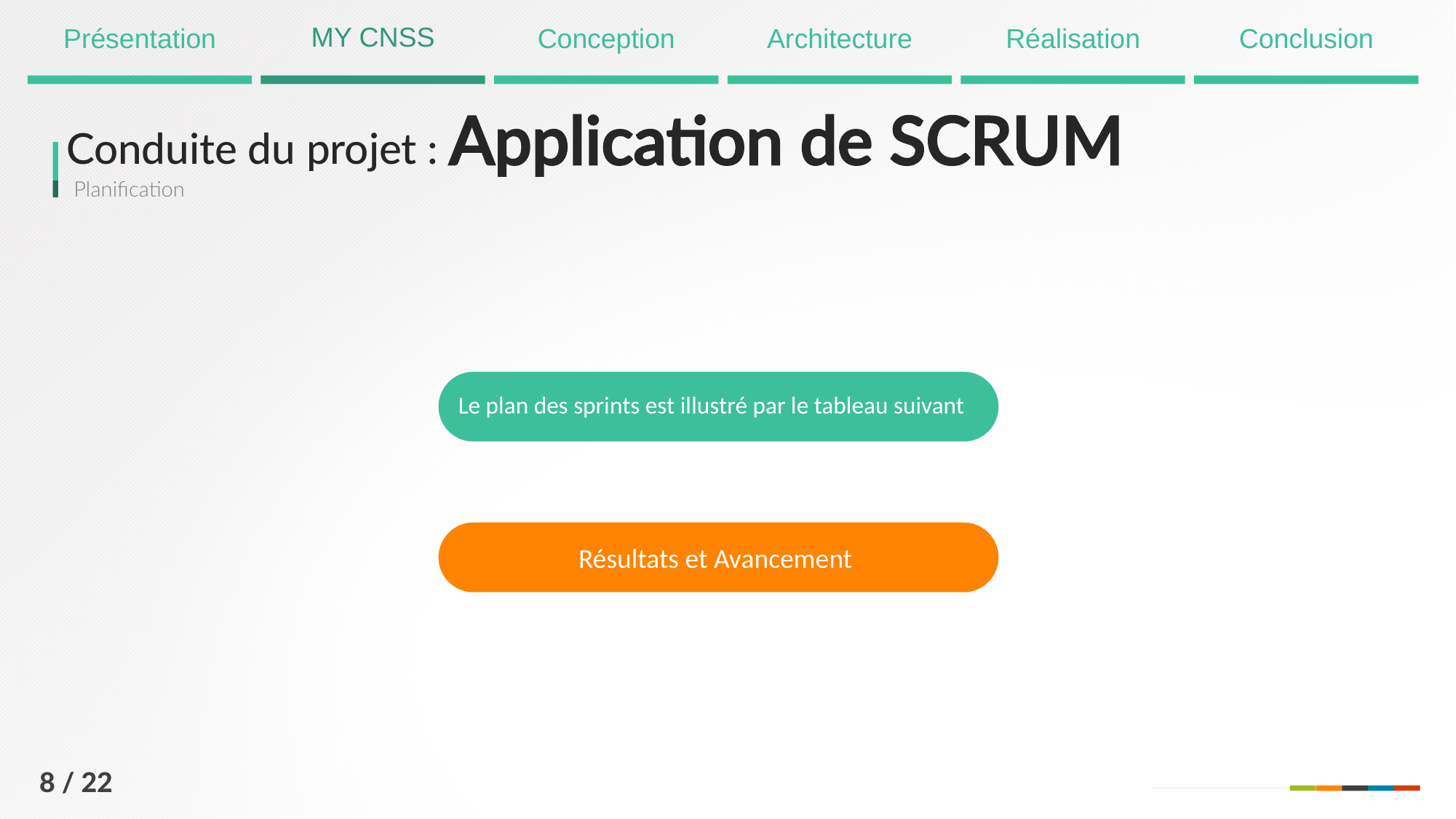

MY CNSS
Présentation

Conception
Architecture
Réalisation
Conclusion

Conduite du projet : Application de SCRUM

Planification

Le plan des sprints est illustré par le tableau suivant

Résultats et Avancement

8 / 22